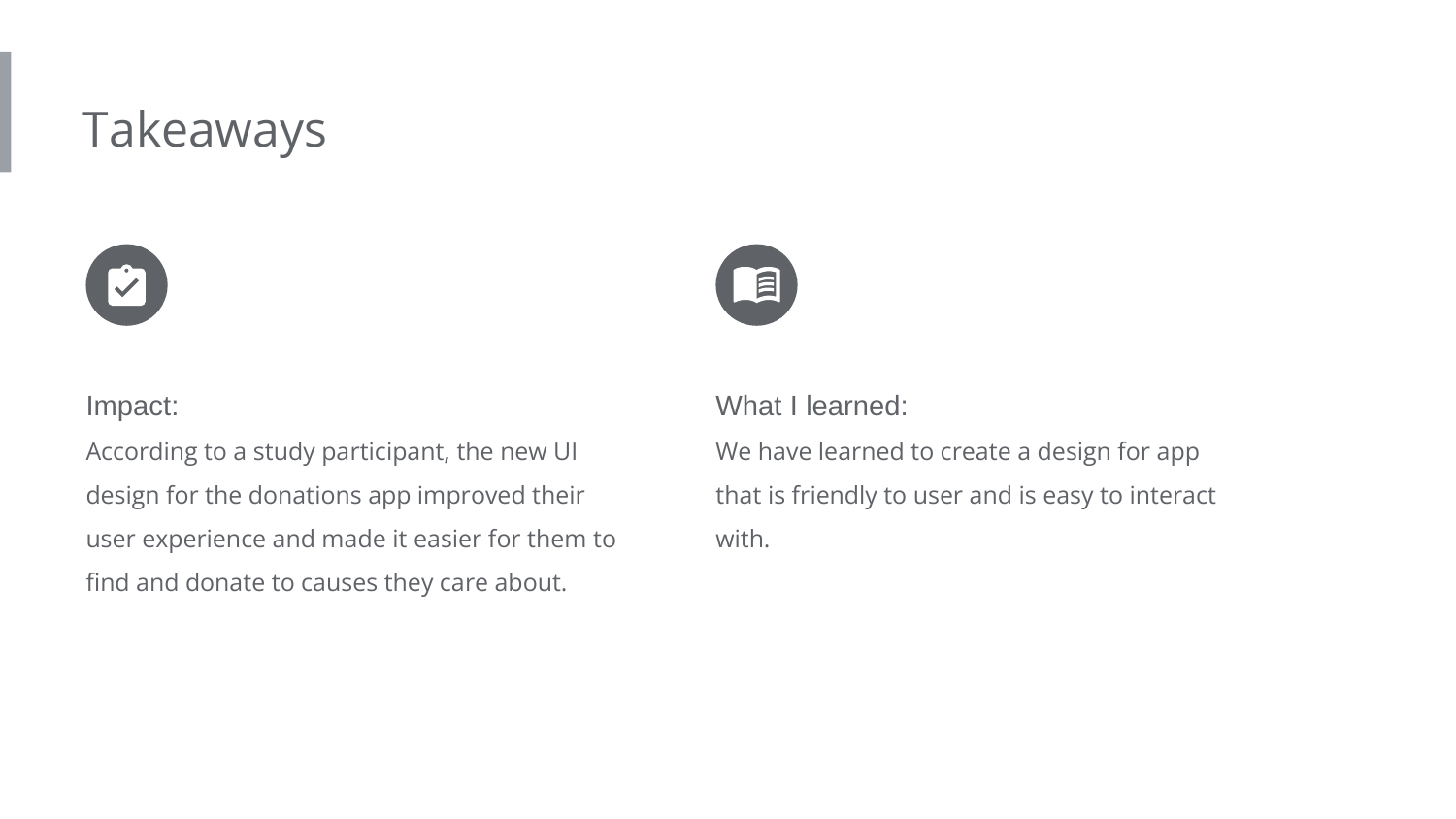

Takeaways

Impact:
According to a study participant, the new UI design for the donations app improved their user experience and made it easier for them to find and donate to causes they care about.
What I learned:
We have learned to create a design for app that is friendly to user and is easy to interact with.